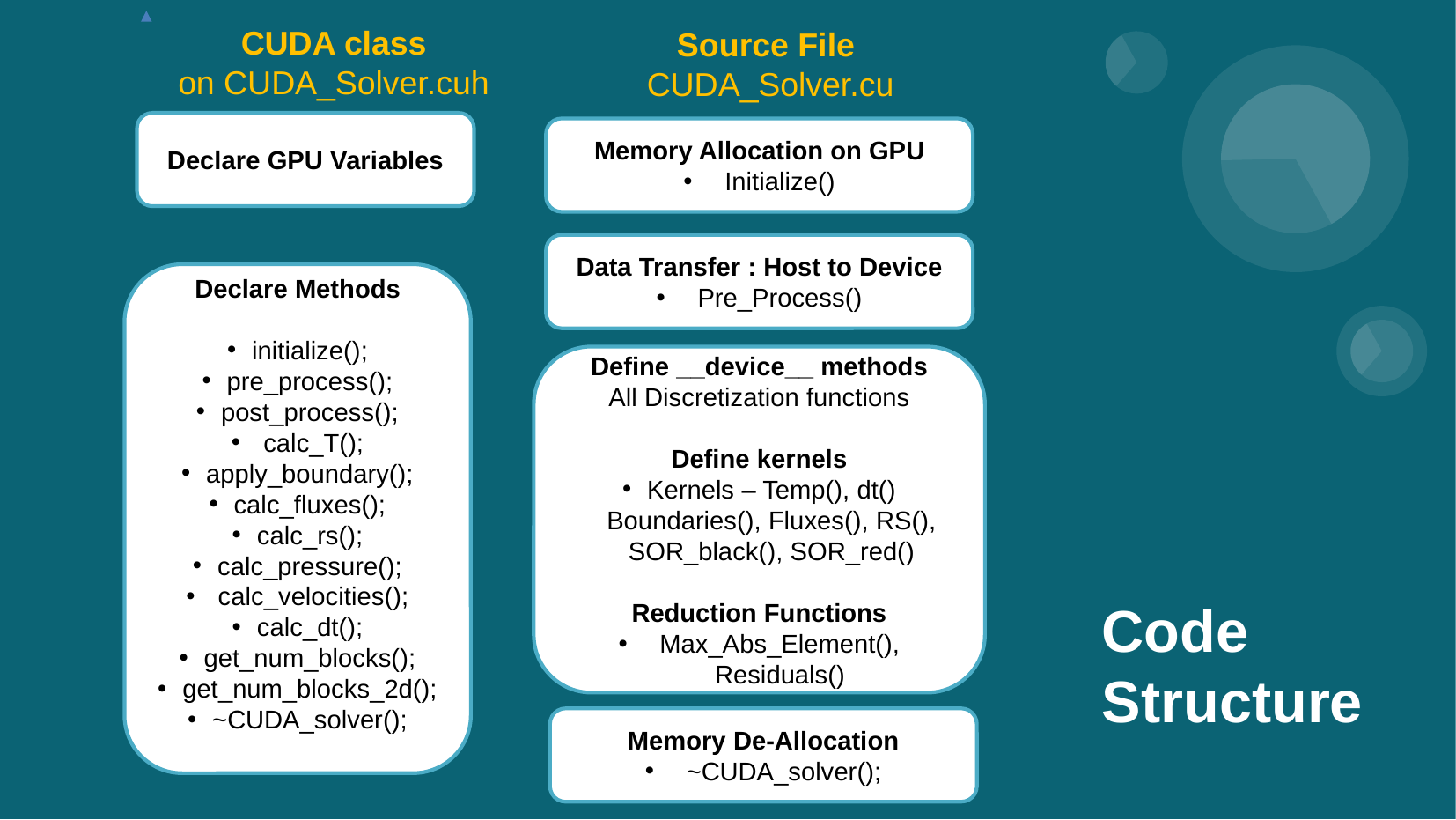

CUDA class on CUDA_Solver.cuh
Source File
 CUDA_Solver.cu

Declare GPU Variables
Memory Allocation on GPU
Initialize()
Data Transfer : Host to Device
Pre_Process()
Declare Methods

initialize();
pre_process();
post_process();
 calc_T();
apply_boundary();
calc_fluxes();
calc_rs();
calc_pressure();
 calc_velocities();
calc_dt();
get_num_blocks();
get_num_blocks_2d();
~CUDA_solver();

Define __device__ methods
All Discretization functions

Define kernels
Kernels – Temp(), dt() Boundaries(), Fluxes(), RS(), SOR_black(), SOR_red()

Reduction Functions
Max_Abs_Element(), Residuals()
Code Structure
Memory De-Allocation
~CUDA_solver();